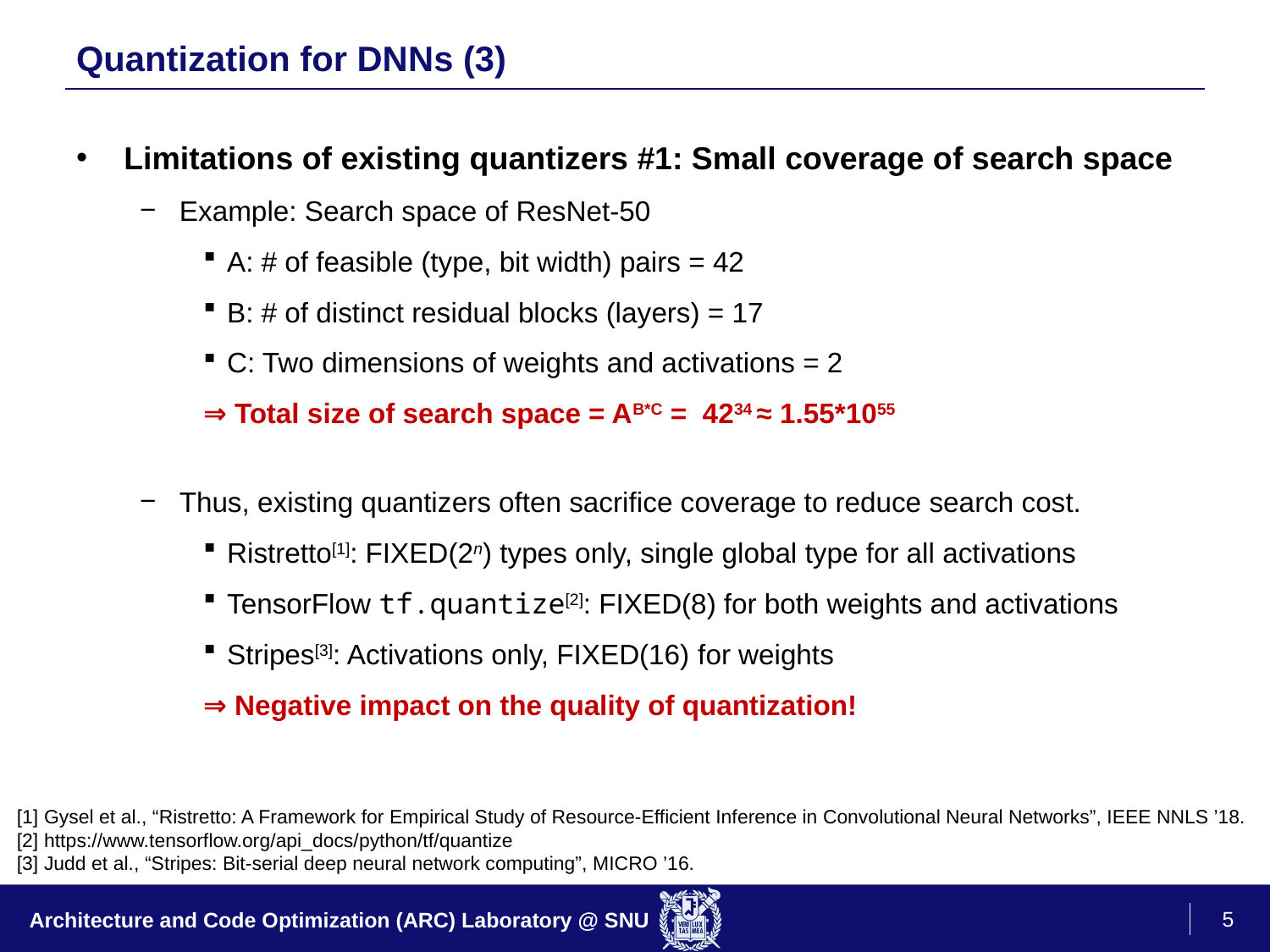

# Quantization for DNNs (3)
Limitations of existing quantizers #1: Small coverage of search space
Example: Search space of ResNet-50
A: # of feasible (type, bit width) pairs = 42
B: # of distinct residual blocks (layers) = 17
C: Two dimensions of weights and activations = 2
⇒ Total size of search space = AB*C =  4234 ≈ 1.55*1055

Thus, existing quantizers often sacrifice coverage to reduce search cost.
Ristretto[1]: FIXED(2n) types only, single global type for all activations
TensorFlow tf.quantize[2]: FIXED(8) for both weights and activations
Stripes[3]: Activations only, FIXED(16) for weights
⇒ Negative impact on the quality of quantization!

[1] Gysel et al., “Ristretto: A Framework for Empirical Study of Resource-Efficient Inference in Convolutional Neural Networks”, IEEE NNLS ’18.
[2] https://www.tensorflow.org/api_docs/python/tf/quantize
[3] Judd et al., “Stripes: Bit-serial deep neural network computing”, MICRO ’16.

5